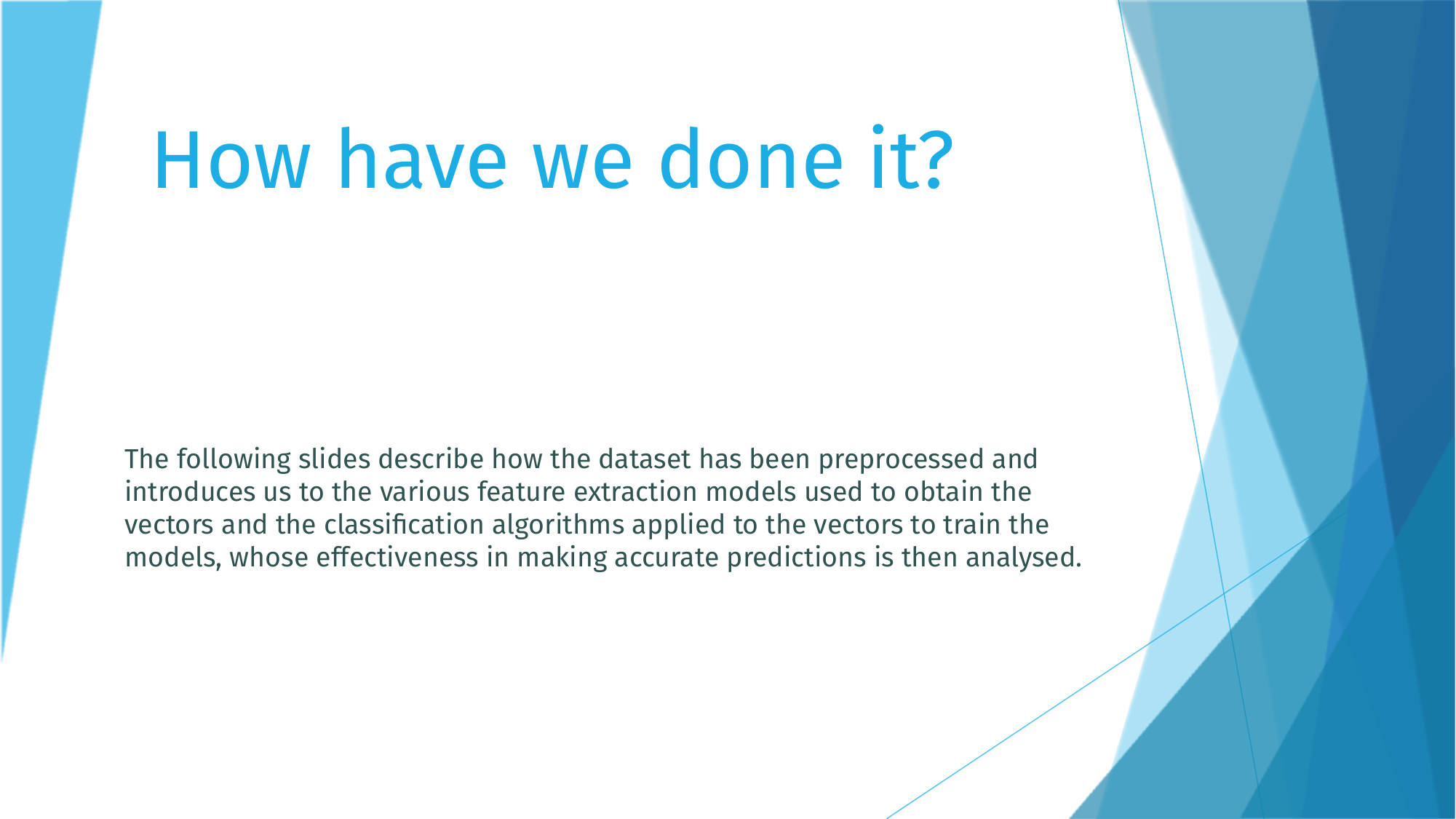

# How have we done it?
The following slides describe how the dataset has been preprocessed and introduces us to the various feature extraction models used to obtain the vectors and the classification algorithms applied to the vectors to train the models, whose effectiveness in making accurate predictions is then analysed.